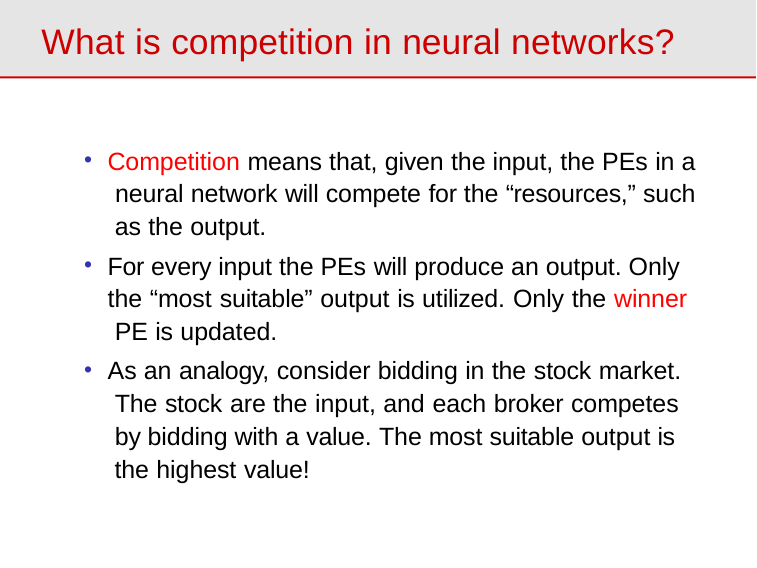

# What is competition in neural networks?

Competition means that, given the input, the PEs in a  neural network will compete for the “resources,” such  as the output.
For every input the PEs will produce an output. Only  the “most suitable” output is utilized. Only the winner  PE is updated.
As an analogy, consider bidding in the stock market.  The stock are the input, and each broker competes  by bidding with a value. The most suitable output is  the highest value!